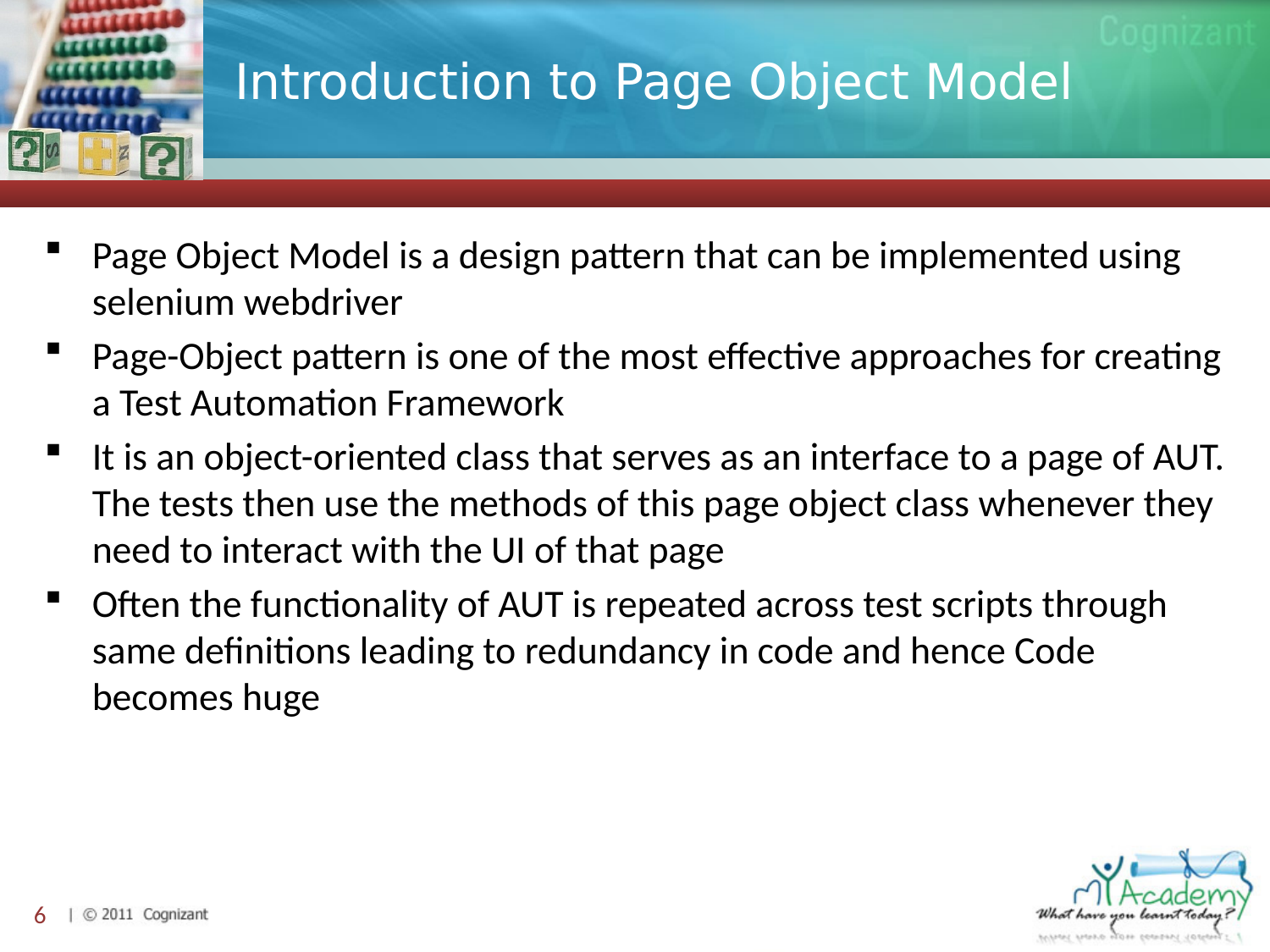

# Introduction to Page Object Model
Page Object Model is a design pattern that can be implemented using selenium webdriver
Page-Object pattern is one of the most effective approaches for creating a Test Automation Framework
It is an object-oriented class that serves as an interface to a page of AUT. The tests then use the methods of this page object class whenever they need to interact with the UI of that page
Often the functionality of AUT is repeated across test scripts through same definitions leading to redundancy in code and hence Code becomes huge
6